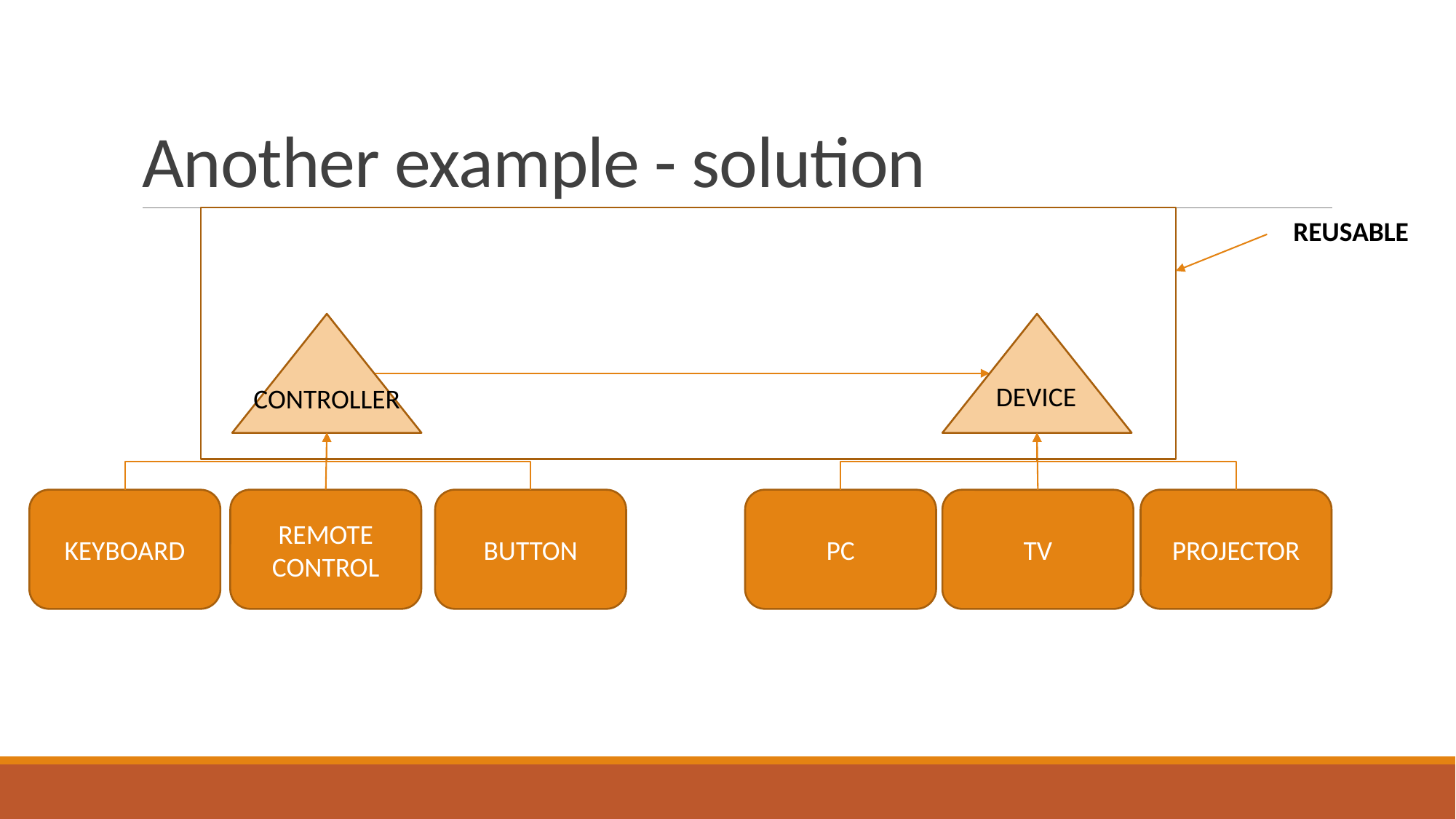

# Another example - solution

REUSABLE

CONTROLLER

DEVICE
BUTTON
KEYBOARD
REMOTE CONTROL
PROJECTOR
PC
TV